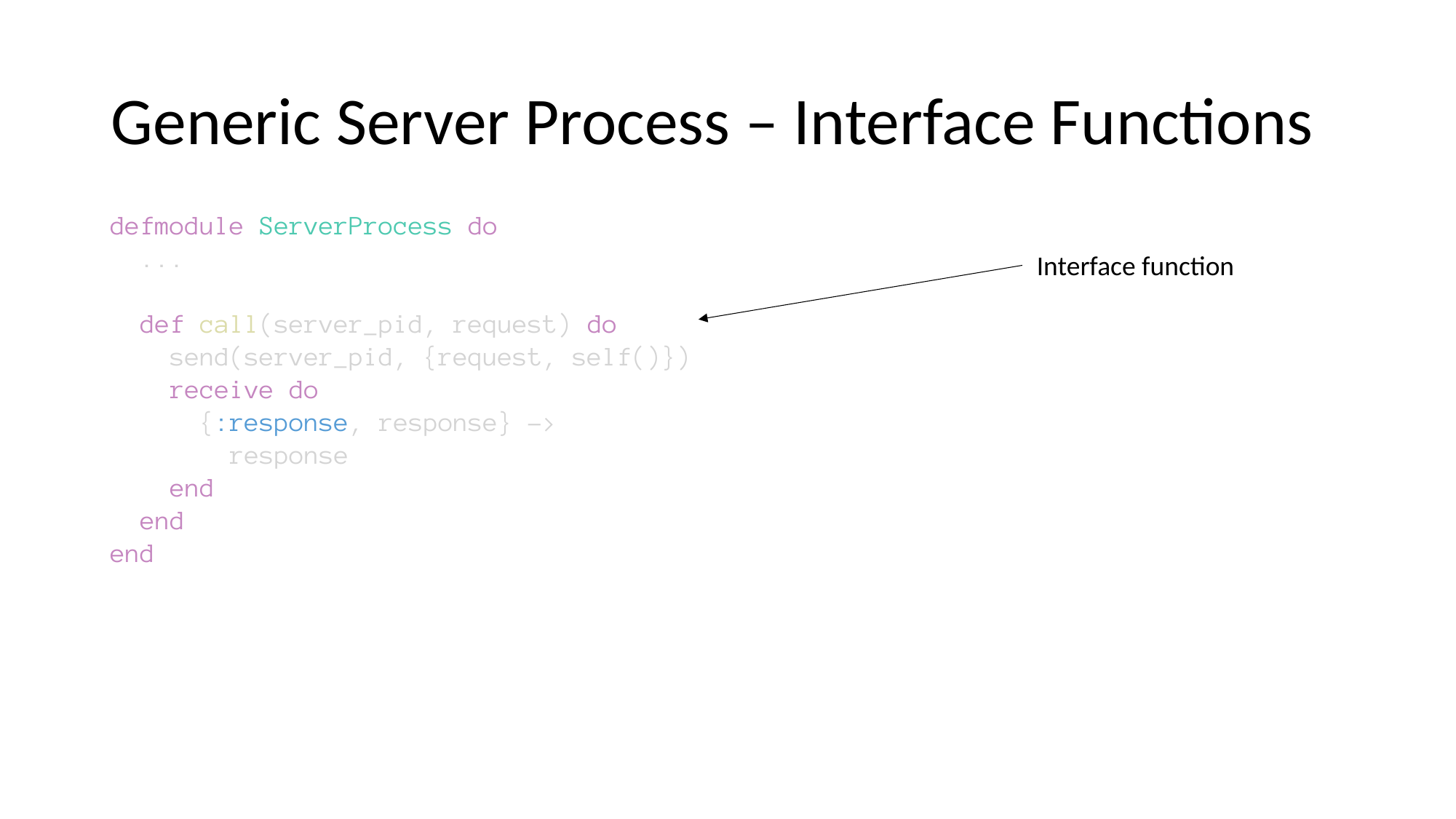

# Generic Server Process – Interface Functions
defmodule ServerProcess do
  ...
  def call(server_pid, request) do
    send(server_pid, {request, self()})
    receive do
      {:response, response} ->
        response
    end
  end
end

Interface function